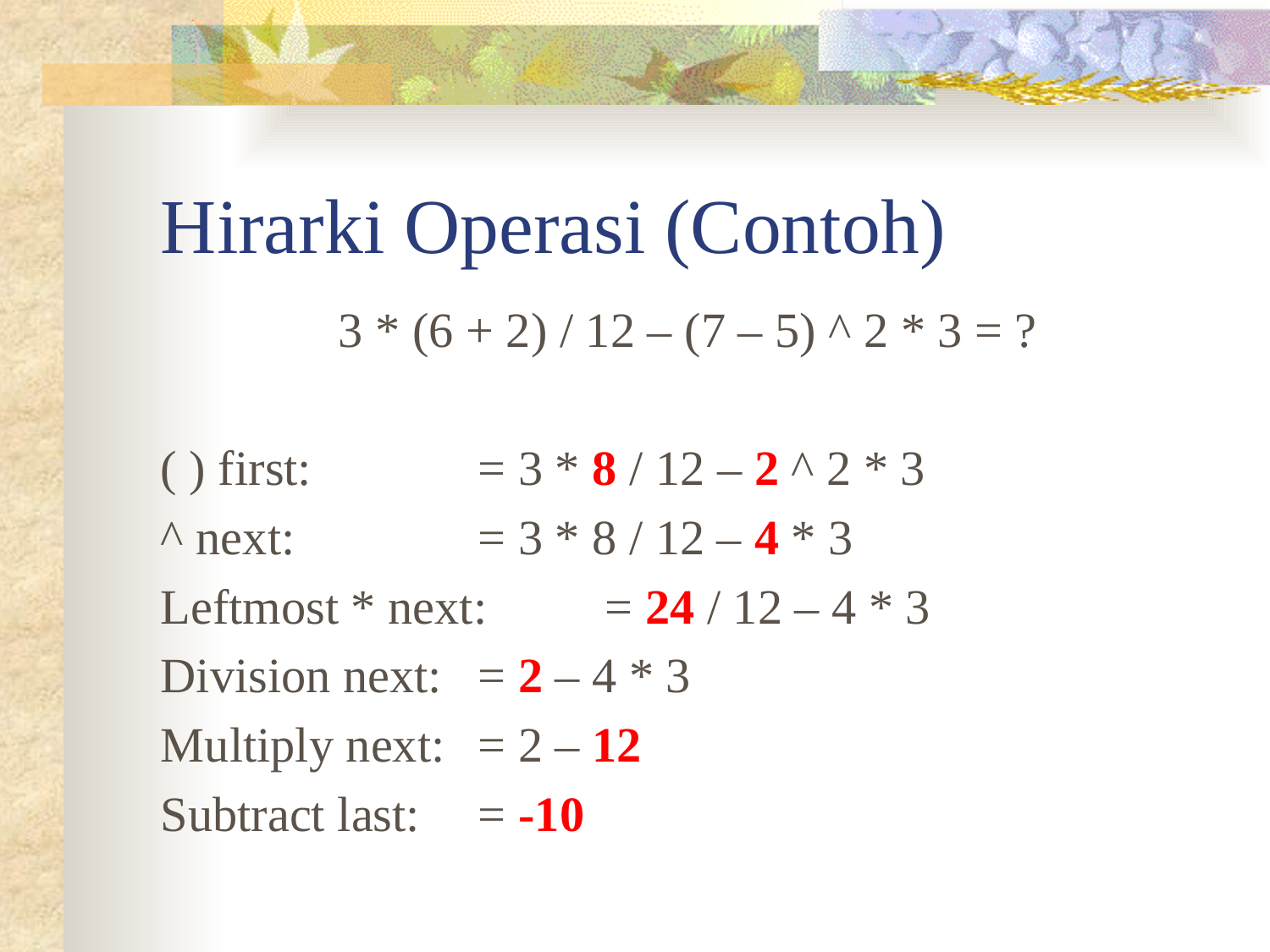

# Hirarki Operasi (Contoh)
3 * (6 + 2) / 12 – (7 – 5) ^ 2 * 3 = ?

( ) first: 		= 3 * 8 / 12 – 2 ^ 2 * 3
^ next: 		= 3 * 8 / 12 – 4 * 3
Leftmost * next: 	= 24 / 12 – 4 * 3
Division next:	= 2 – 4 * 3
Multiply next: 	= 2 – 12
Subtract last: 	= -10